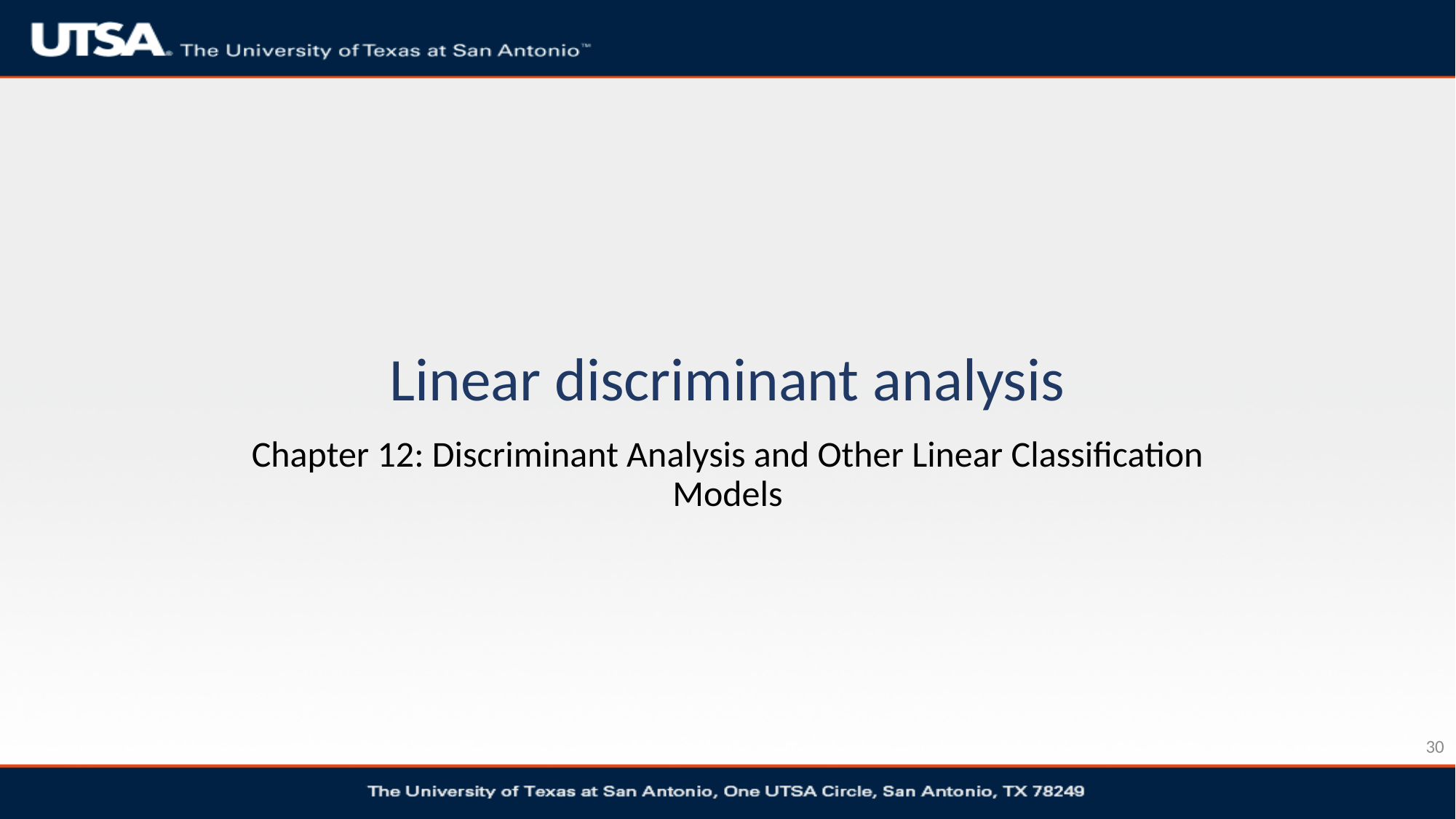

# Linear discriminant analysis
Chapter 12: Discriminant Analysis and Other Linear Classification Models
30